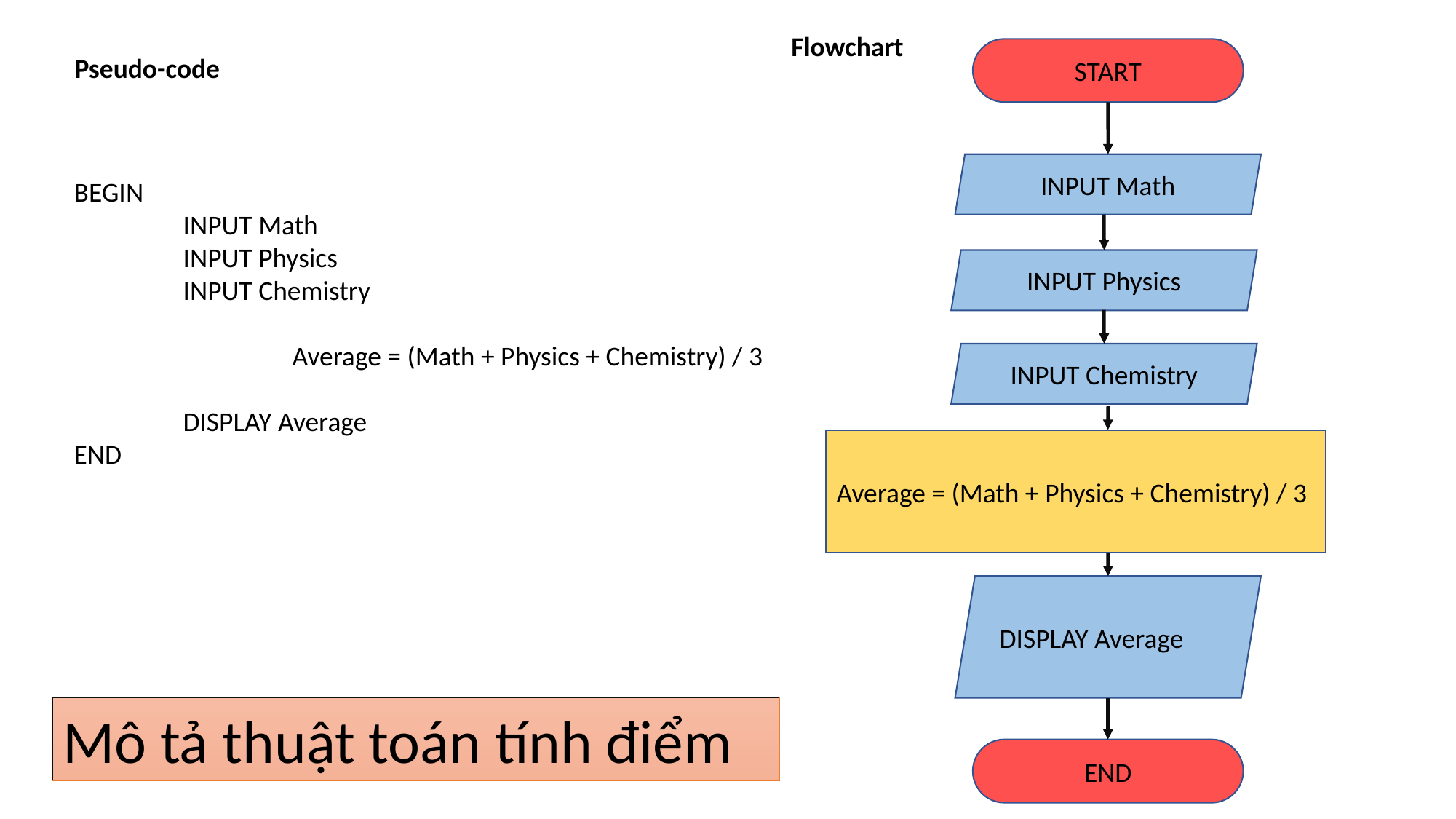

Flowchart
START
Pseudo-code
INPUT Math
BEGIN
	INPUT Math
	INPUT Physics
	INPUT Chemistry

		Average = (Math + Physics + Chemistry) / 3

	DISPLAY Average
END

INPUT Physics
INPUT Chemistry
Average = (Math + Physics + Chemistry) / 3
DISPLAY Average
Mô tả thuật toán tính điểm
END